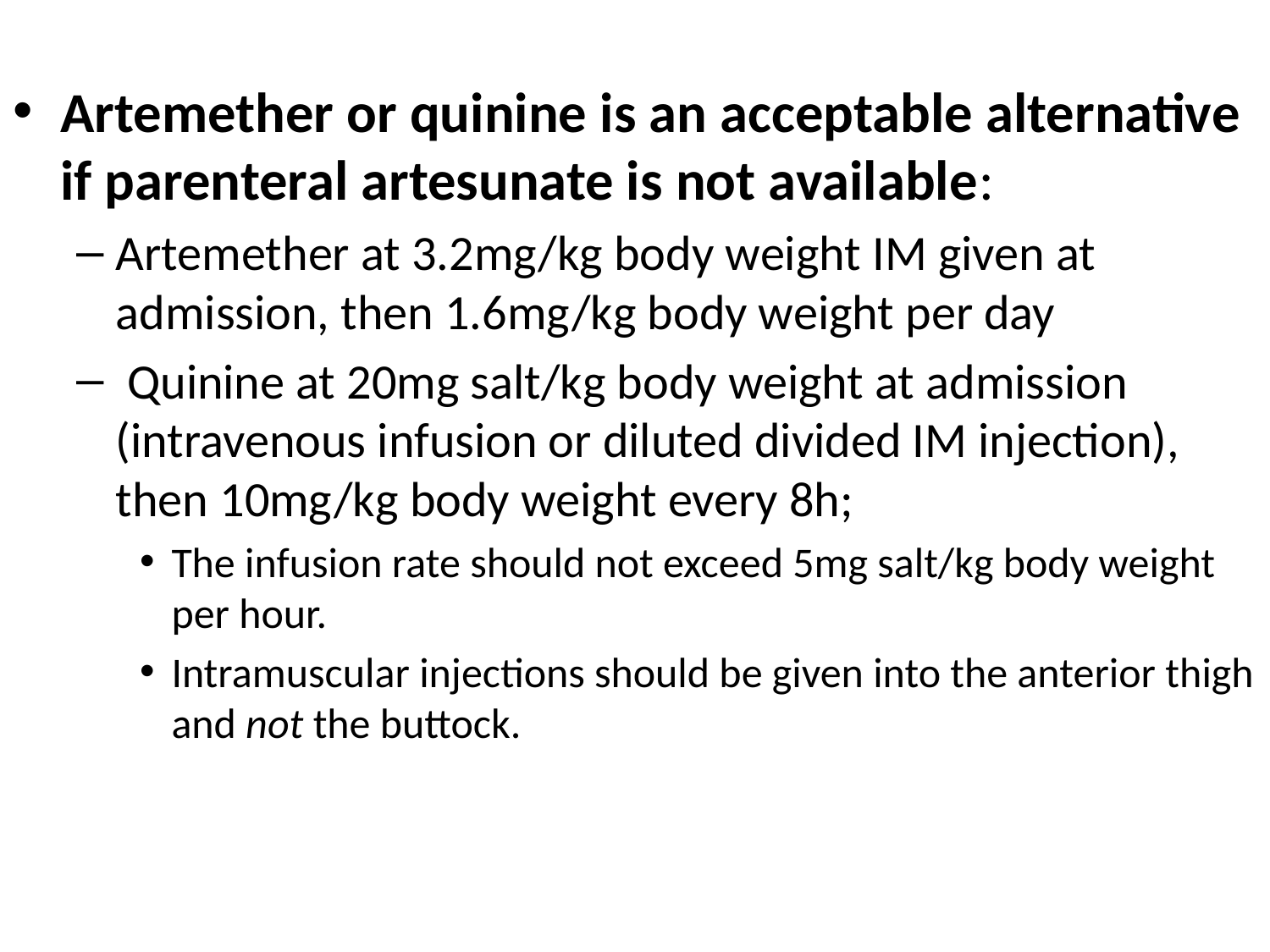

Artemether or quinine is an acceptable alternative if parenteral artesunate is not available:
Artemether at 3.2mg/kg body weight IM given at admission, then 1.6mg/kg body weight per day
 Quinine at 20mg salt/kg body weight at admission (intravenous infusion or diluted divided IM injection), then 10mg/kg body weight every 8h;
The infusion rate should not exceed 5mg salt/kg body weight per hour.
Intramuscular injections should be given into the anterior thigh and not the buttock.